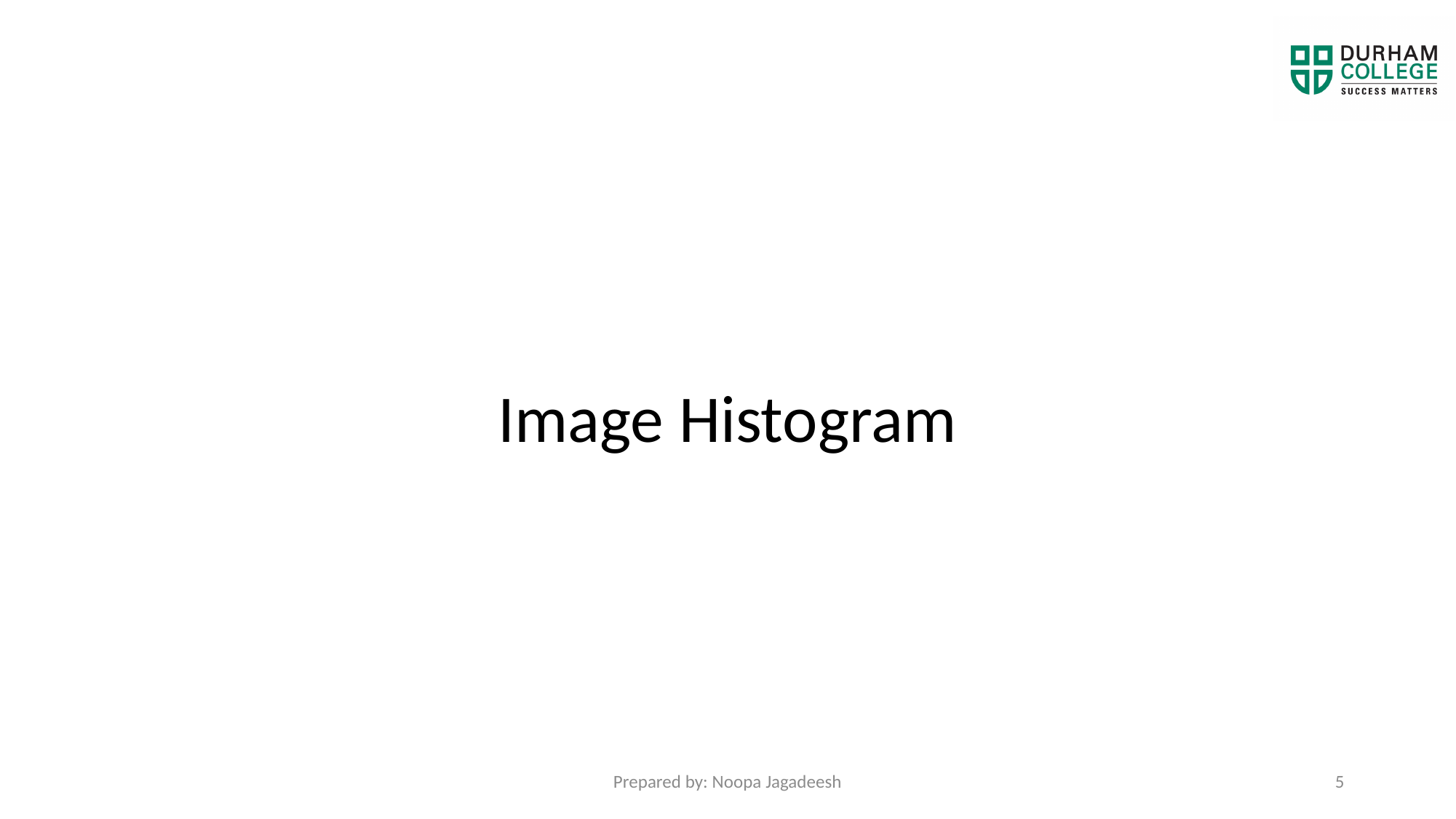

# Image Histogram

Prepared by: Noopa Jagadeesh

5